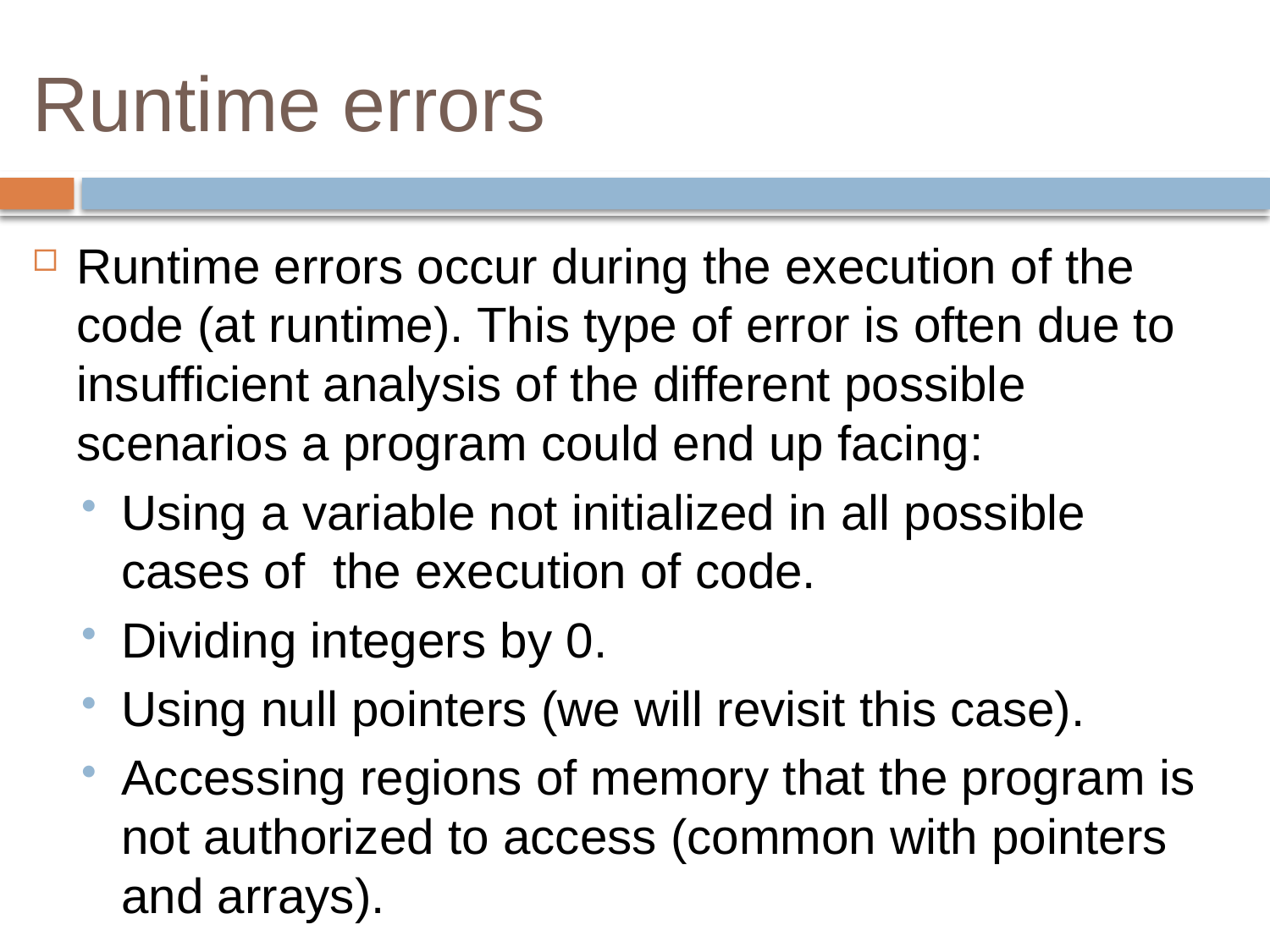

# Runtime errors
Runtime errors occur during the execution of the code (at runtime). This type of error is often due to insufficient analysis of the different possible scenarios a program could end up facing:
Using a variable not initialized in all possible cases of  the execution of code.
Dividing integers by 0.
Using null pointers (we will revisit this case).
Accessing regions of memory that the program is not authorized to access (common with pointers and arrays).